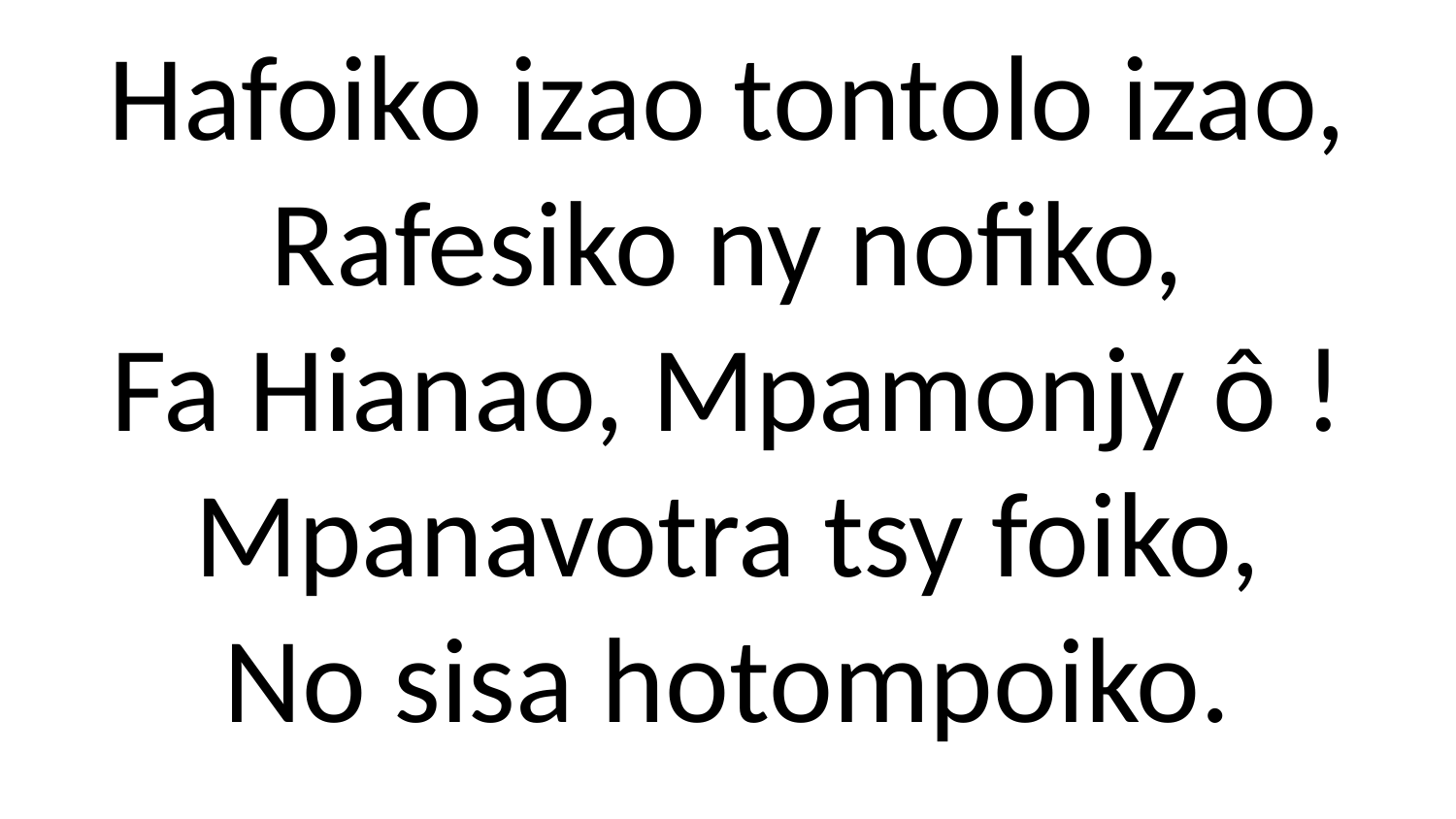

# Hafoiko izao tontolo izao, Rafesiko ny nofiko, Fa Hianao, Mpamonjy ô ! Mpanavotra tsy foiko, No sisa hotompoiko.